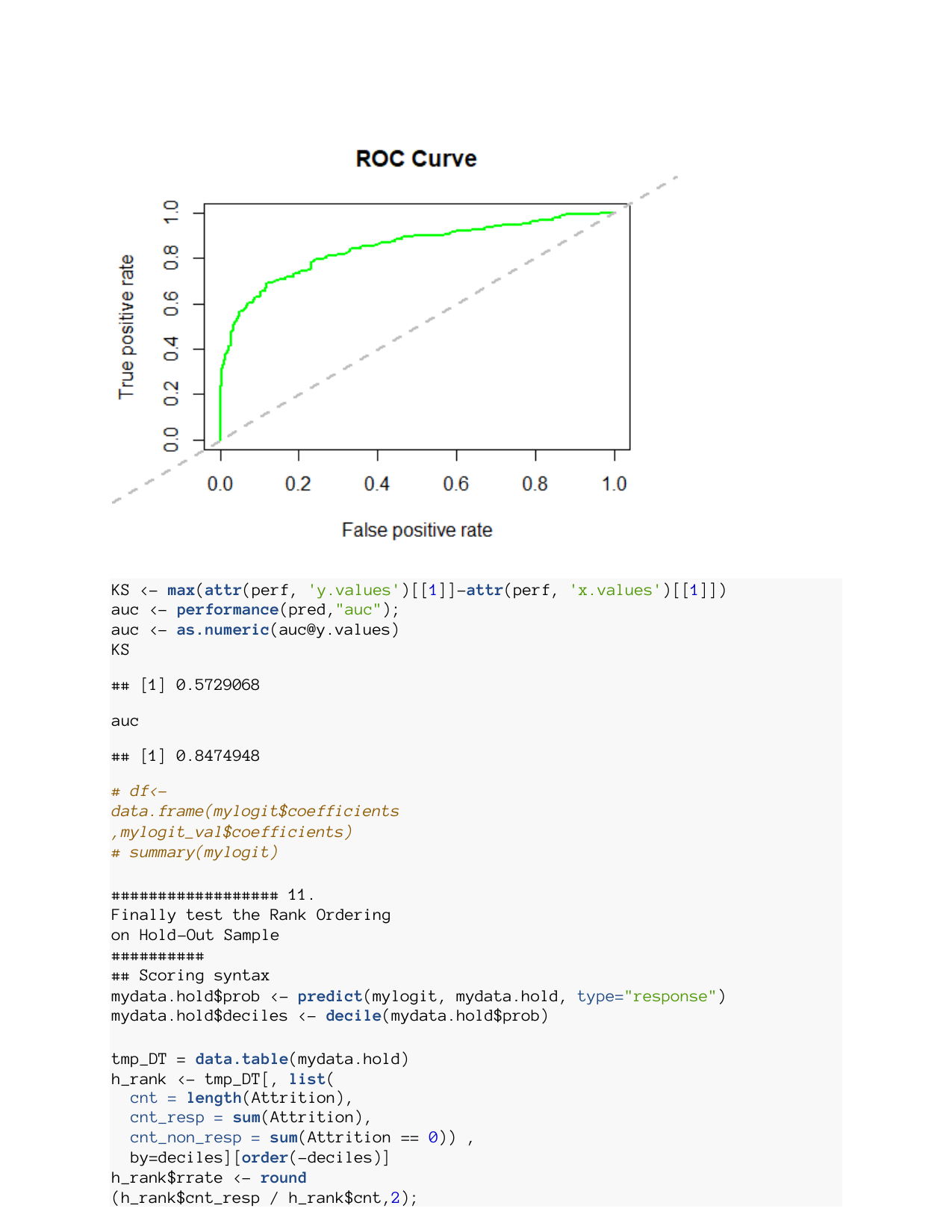

KS  <-  max(attr(perf,  'y.values')[[1]]-attr(perf,  'x.values')[[1]]) auc  <-  performance(pred,"auc");
auc  <-  as.numeric(auc@y.values) KS
##  [1]  0.5729068
auc
##  [1]  0.8474948
#  df<-data.frame(mylogit$coefficients,mylogit_val$coefficients)
#  summary(mylogit)

##################  11.	Finally  test  the  Rank  Ordering  on  Hold-Out  Sample
##########
##  Scoring  syntax
mydata.hold$prob  <-  predict(mylogit,  mydata.hold,  type="response") mydata.hold$deciles  <-  decile(mydata.hold$prob)

tmp_DT  =  data.table(mydata.hold) h_rank  <-  tmp_DT[,  list(
cnt  =  length(Attrition),
cnt_resp  =  sum(Attrition), cnt_non_resp  =  sum(Attrition  ==  0))  , by=deciles][order(-deciles)]
h_rank$rrate  <-  round  (h_rank$cnt_resp  /  h_rank$cnt,2);